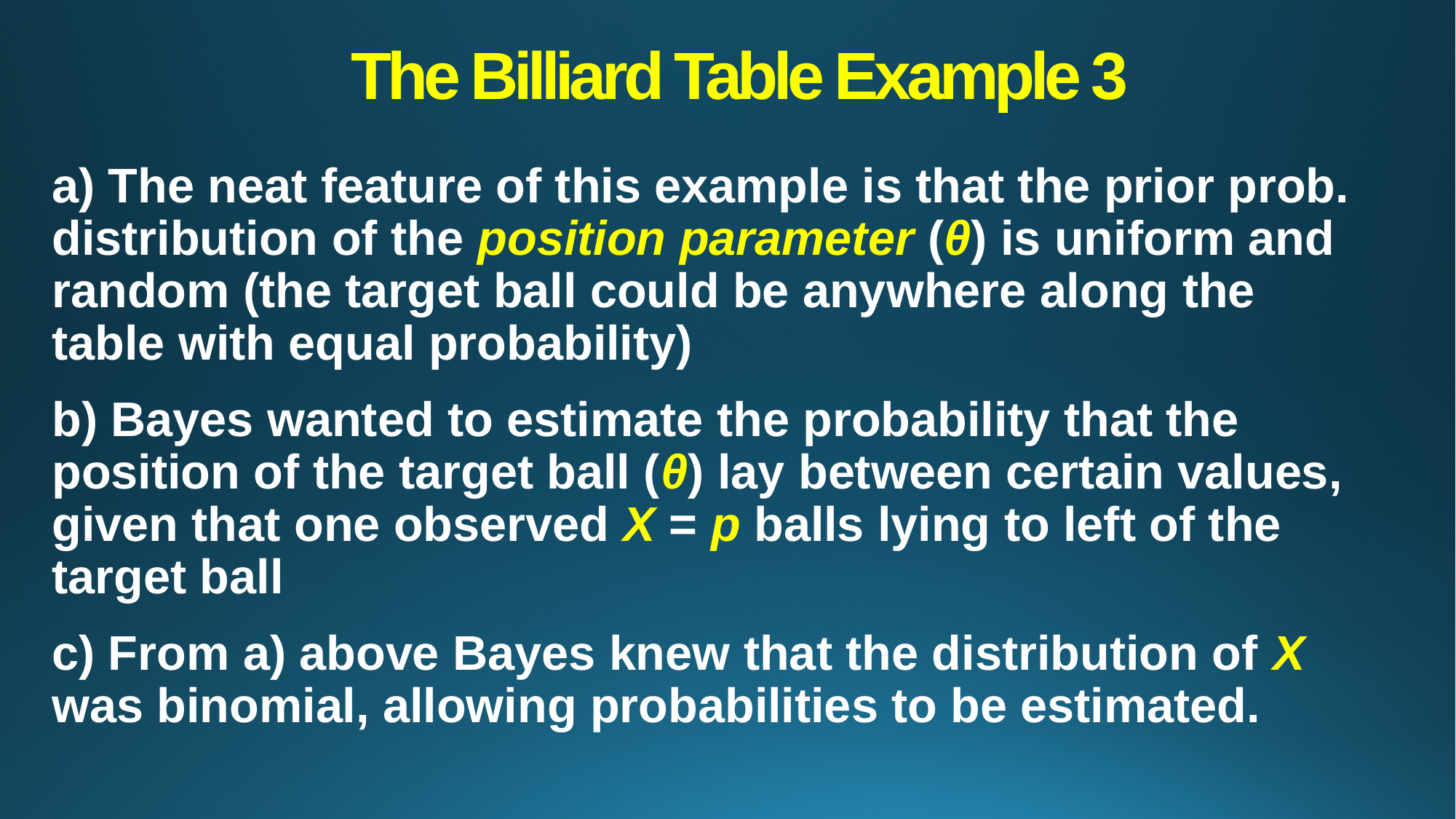

# The Billiard Table Example 3
a) The neat feature of this example is that the prior prob. distribution of the position parameter (θ) is uniform and random (the target ball could be anywhere along the table with equal probability)
b) Bayes wanted to estimate the probability that the position of the target ball (θ) lay between certain values, given that one observed X = p balls lying to left of the target ball
c) From a) above Bayes knew that the distribution of X was binomial, allowing probabilities to be estimated.